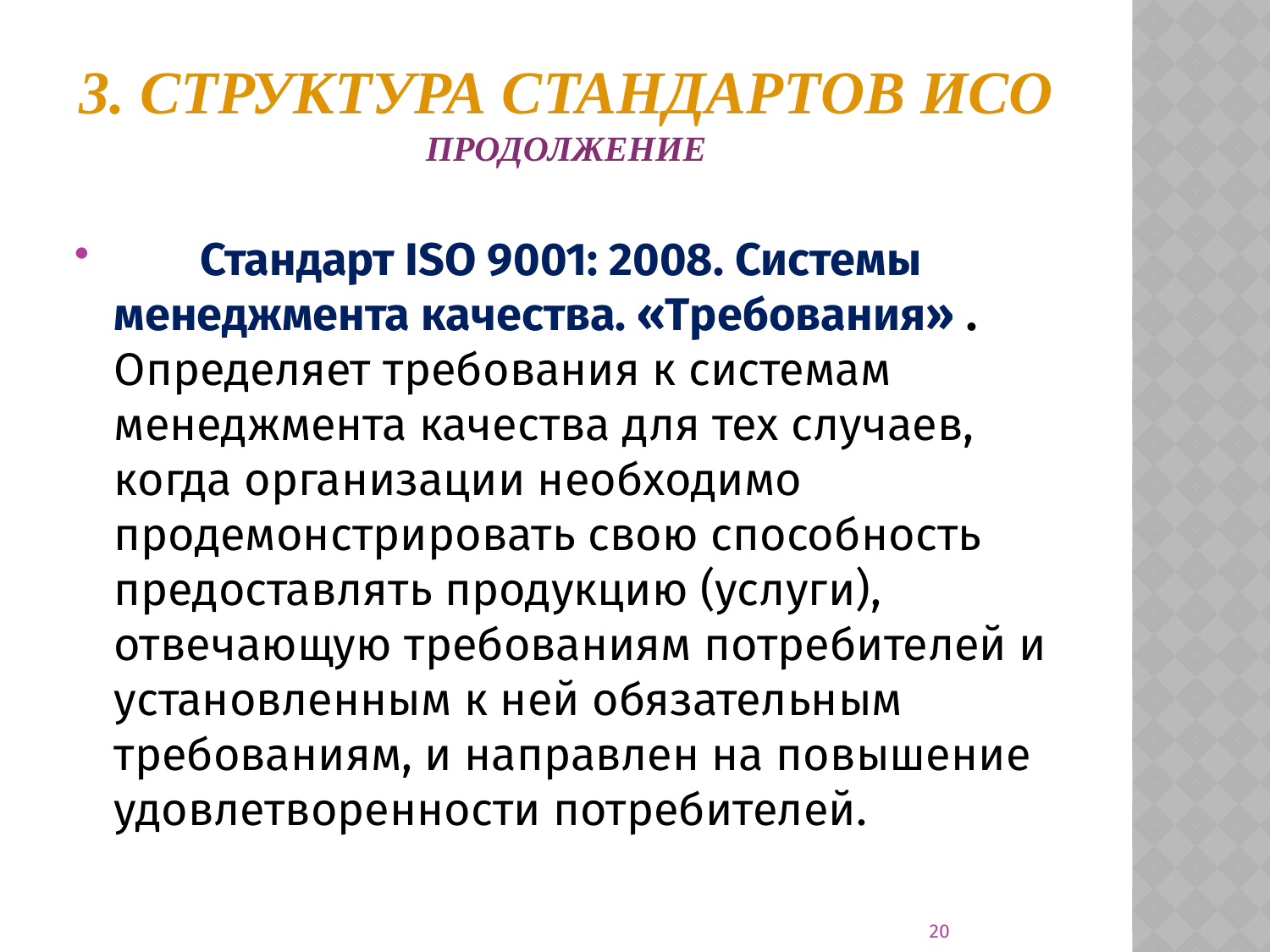

# 3. Структура стандартов ИСО продолжение
       Стандарт ISO 9001: 2008. Системы менеджмента качества. «Требования» . Определяет требования к системам менеджмента качества для тех случаев, когда организации необходимо продемонстрировать свою способность предоставлять продукцию (услуги), отвечающую требованиям потребителей и установленным к ней обязательным требованиям, и направлен на повышение удовлетворенности потребителей.
20